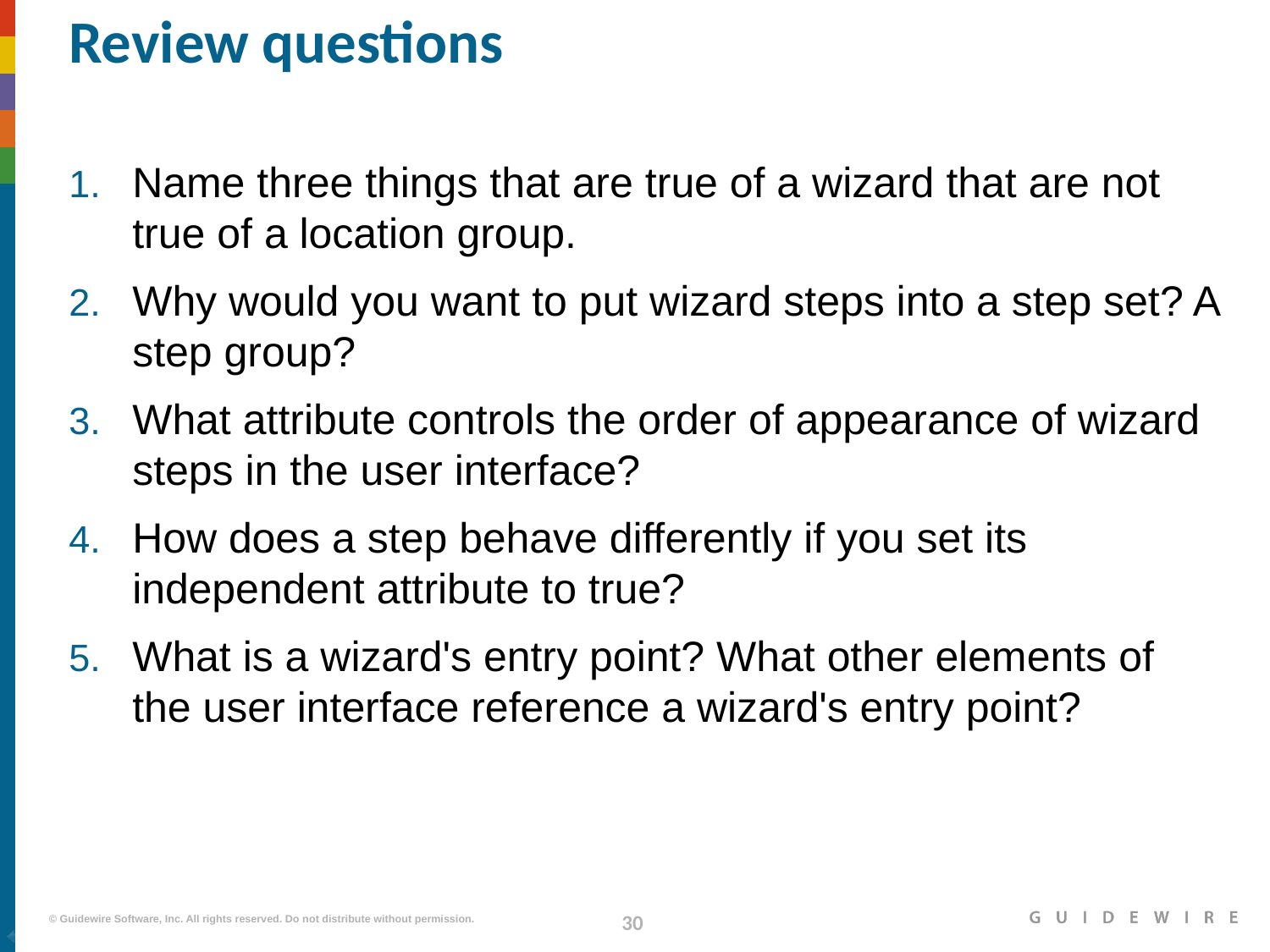

# Review questions
Name three things that are true of a wizard that are not true of a location group.
Why would you want to put wizard steps into a step set? A step group?
What attribute controls the order of appearance of wizard steps in the user interface?
How does a step behave differently if you set its independent attribute to true?
What is a wizard's entry point? What other elements of the user interface reference a wizard's entry point?